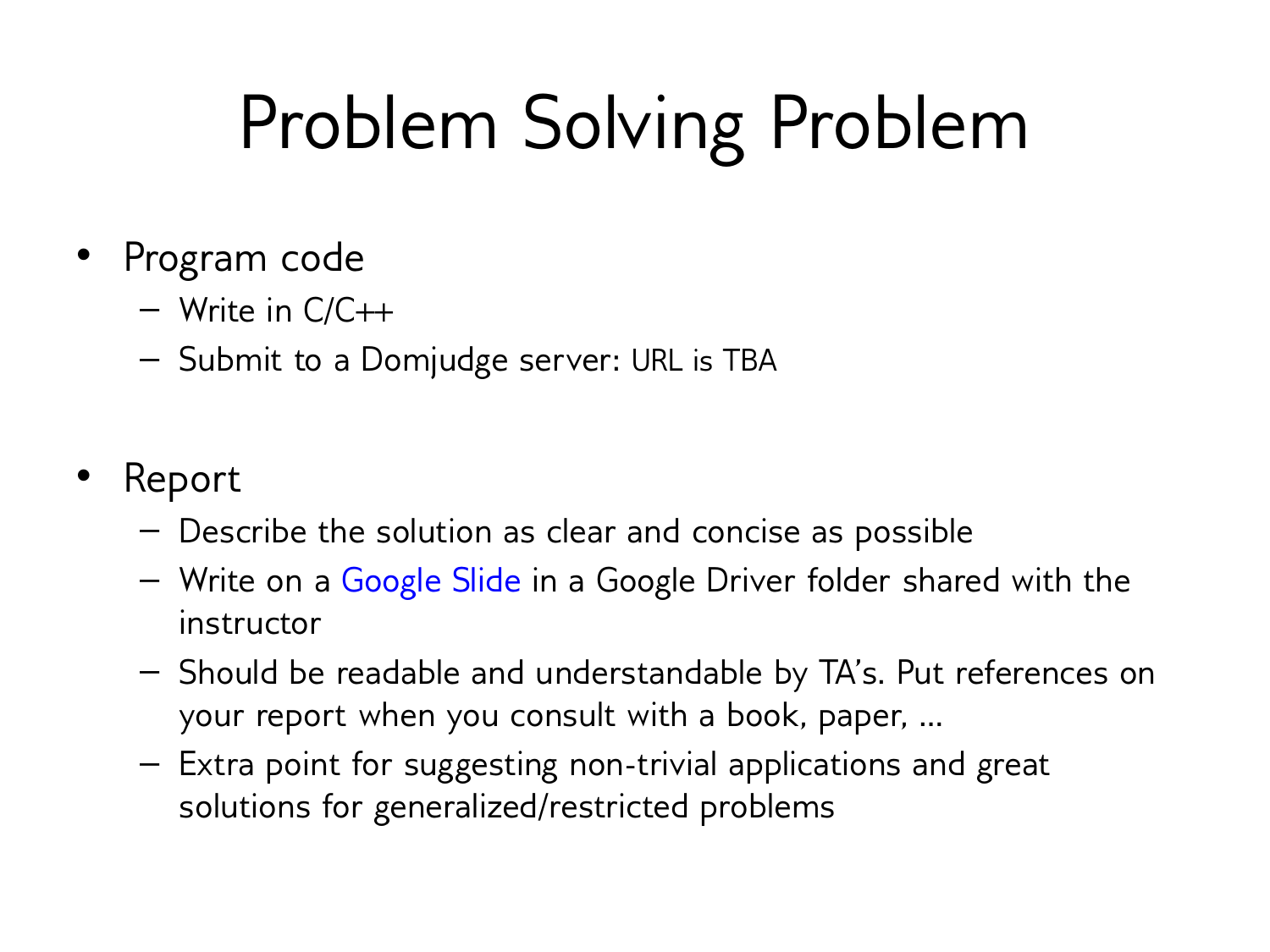

# Problem Solving Problem
Program code
Write in C/C++
Submit to a Domjudge server: URL is TBA

Report
Describe the solution as clear and concise as possible
Write on a Google Slide in a Google Driver folder shared with the instructor
Should be readable and understandable by TA’s. Put references on your report when you consult with a book, paper, …
Extra point for suggesting non-trivial applications and great solutions for generalized/restricted problems